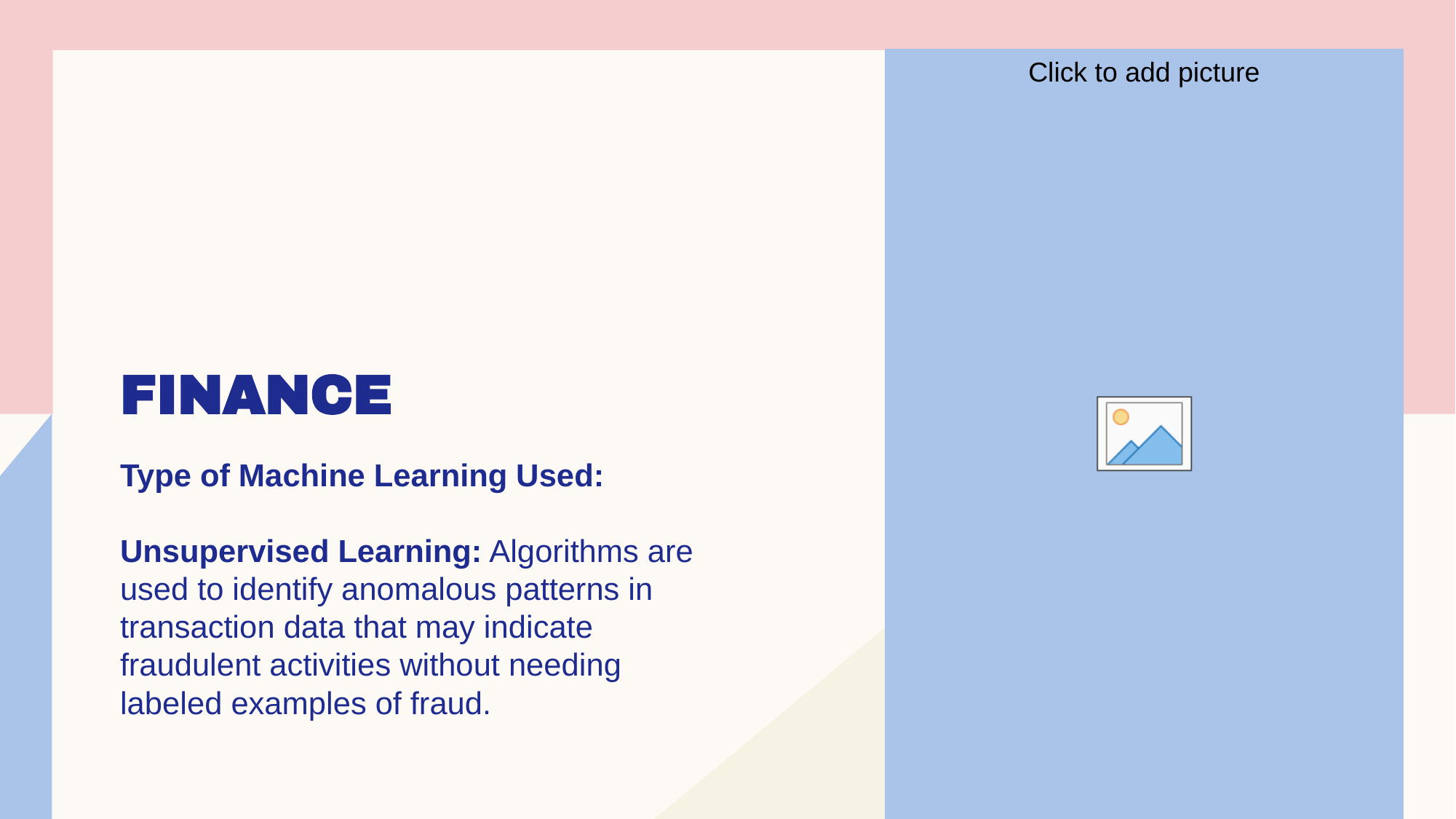

# Finance
Type of Machine Learning Used:

Unsupervised Learning: Algorithms are used to identify anomalous patterns in transaction data that may indicate fraudulent activities without needing labeled examples of fraud.